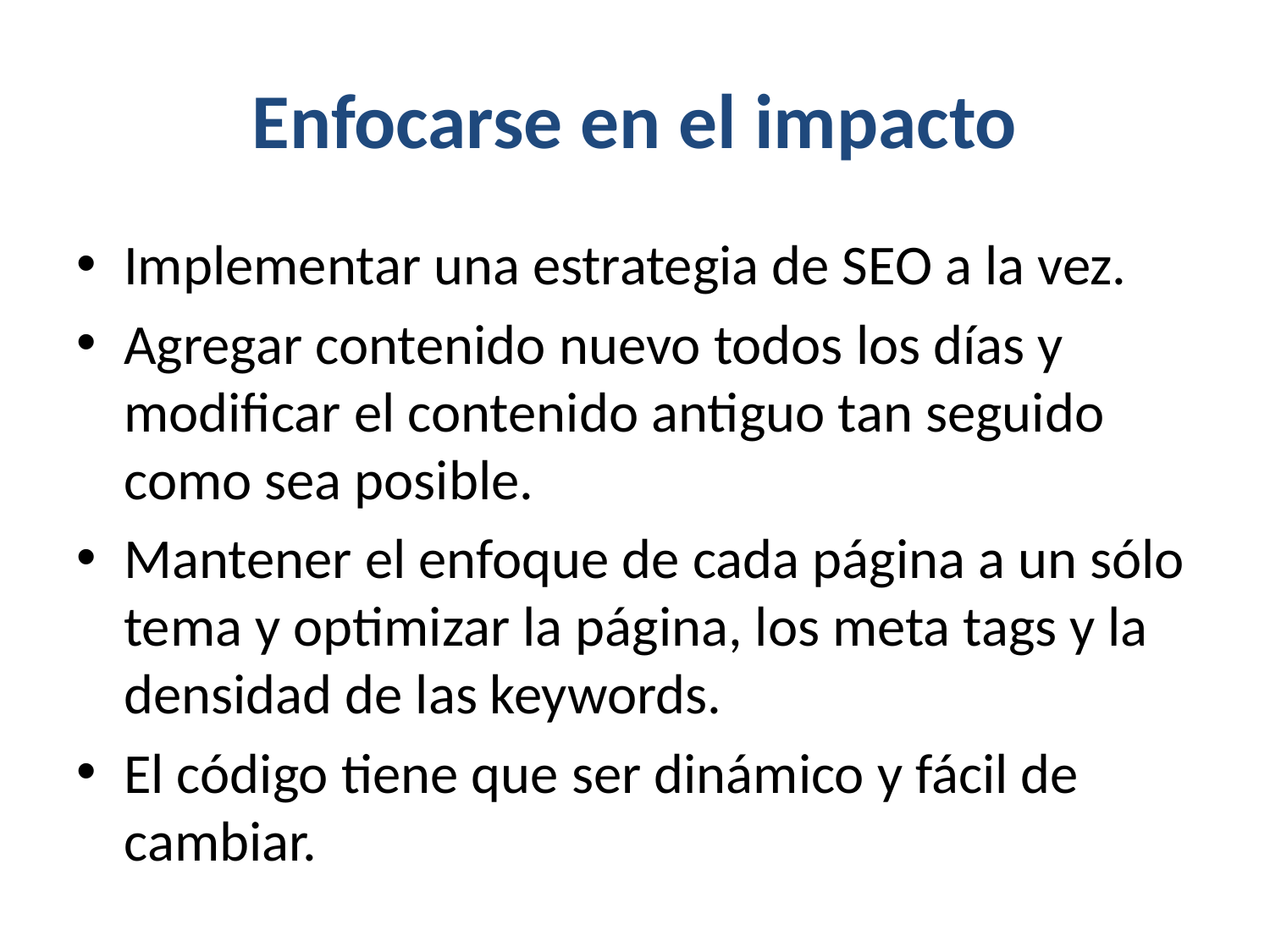

# Enfocarse en el impacto
Implementar una estrategia de SEO a la vez.
Agregar contenido nuevo todos los días y modificar el contenido antiguo tan seguido como sea posible.
Mantener el enfoque de cada página a un sólo tema y optimizar la página, los meta tags y la densidad de las keywords.
El código tiene que ser dinámico y fácil de cambiar.